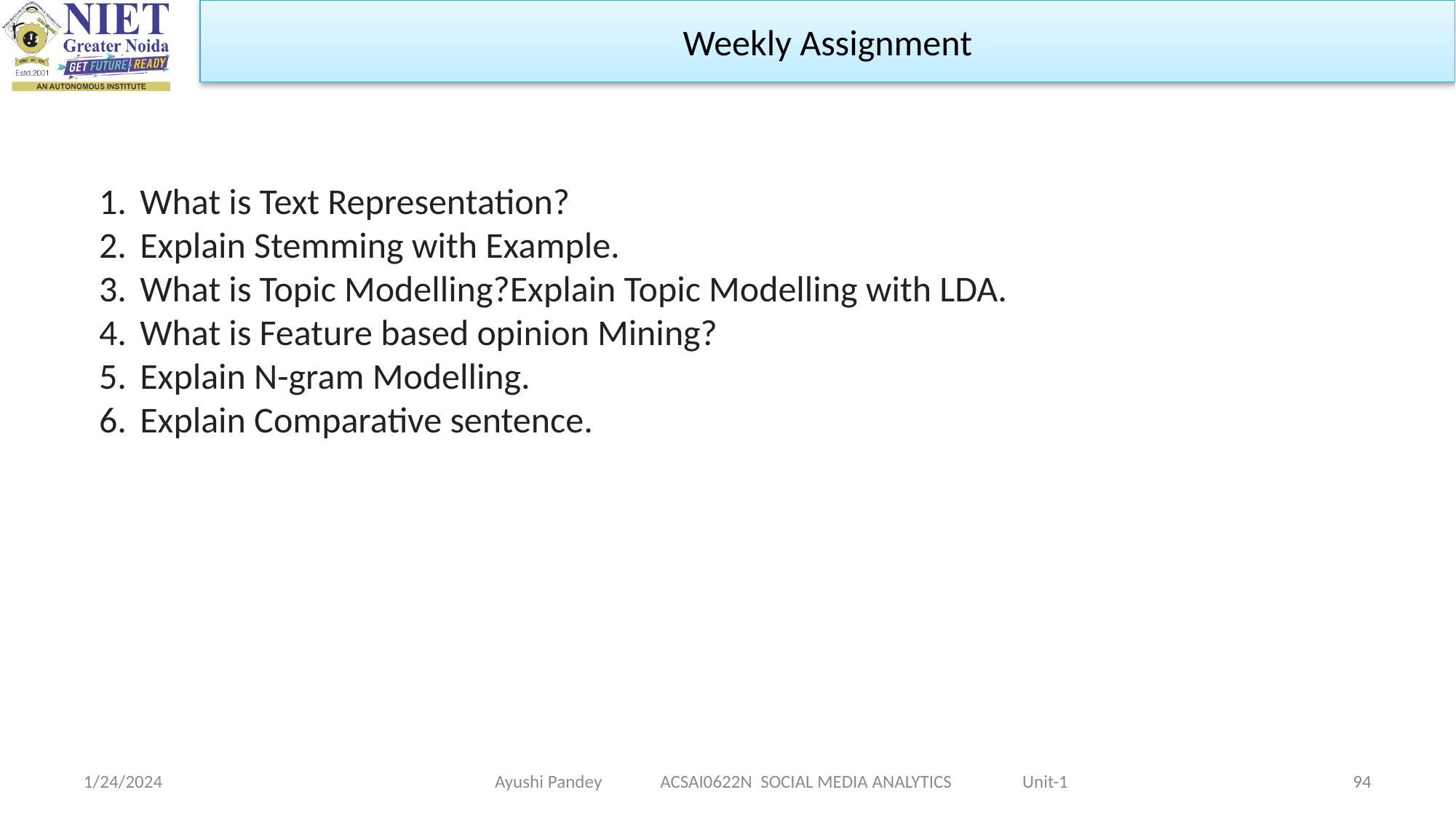

Weekly Assignment
What is Text Representation?
Explain Stemming with Example.
What is Topic Modelling?Explain Topic Modelling with LDA.
What is Feature based opinion Mining?
Explain N-gram Modelling.
Explain Comparative sentence.

Ayushi Pandey              ACSAI0622N  SOCIAL MEDIA ANALYTICS                 Unit-1
1/24/2024
94